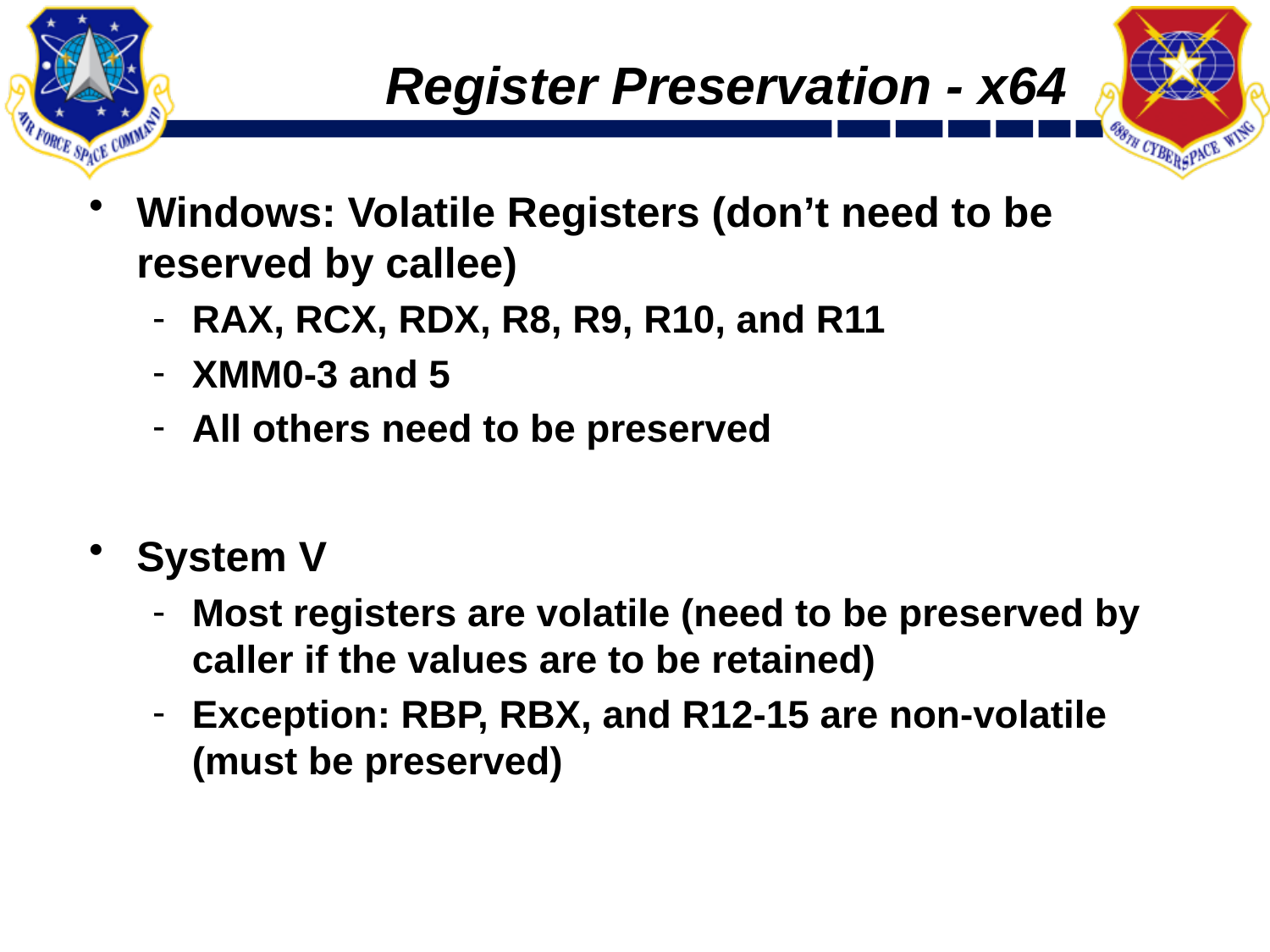

# Register Preservation - x64
Windows: Volatile Registers (don’t need to be reserved by callee)
RAX, RCX, RDX, R8, R9, R10, and R11
XMM0-3 and 5
All others need to be preserved

System V
Most registers are volatile (need to be preserved by caller if the values are to be retained)
Exception: RBP, RBX, and R12-15 are non-volatile (must be preserved)